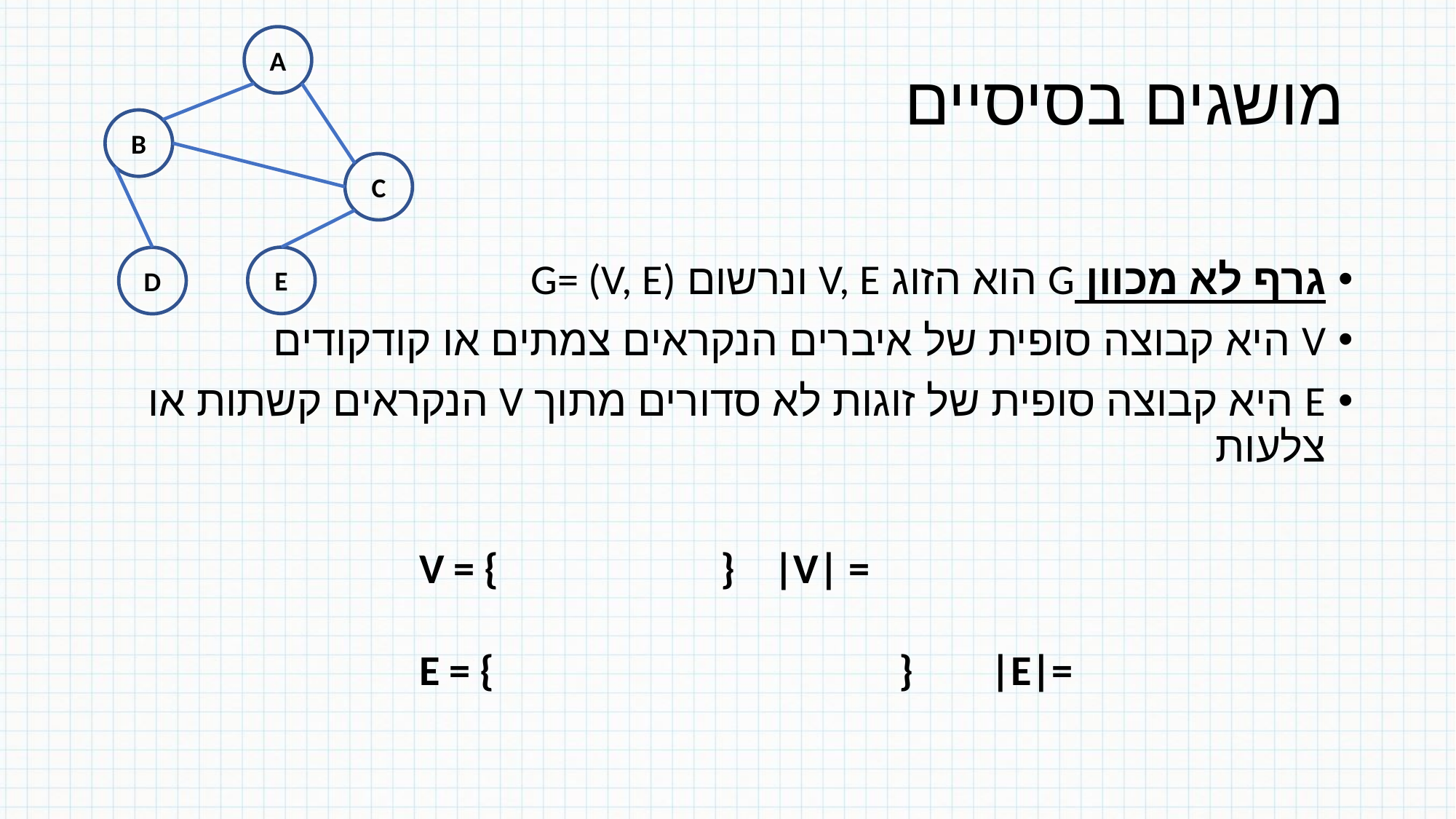

A
B
C
E
D
# מושגים בסיסיים
גרף לא מכוון G הוא הזוג V, E ונרשום G= (V, E)
V היא קבוצה סופית של איברים הנקראים צמתים או קודקודים
E היא קבוצה סופית של זוגות לא סדורים מתוך V הנקראים קשתות או צלעות
V = {                       }    |V| =

E = {                                          }        |E|=